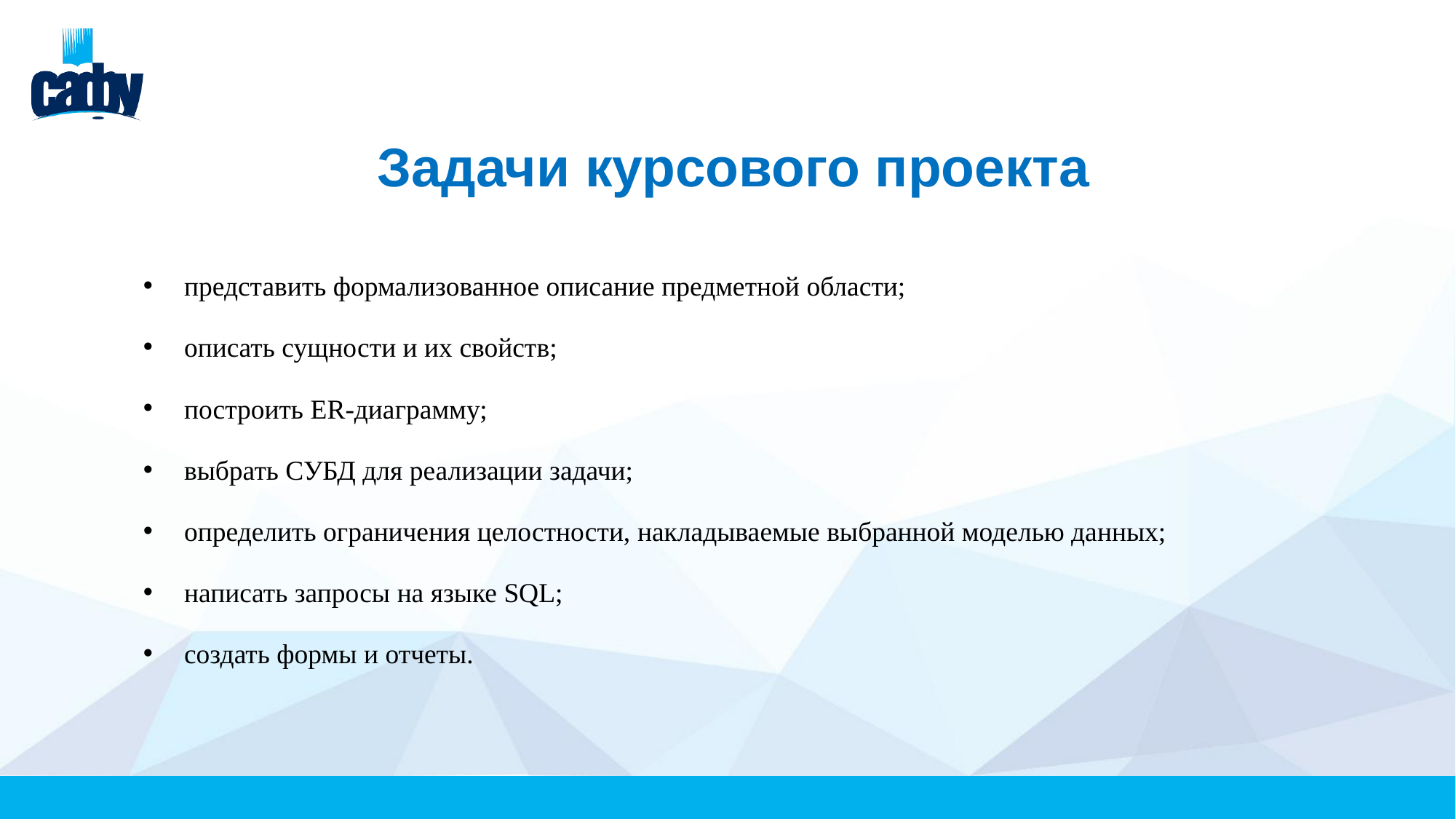

# Задачи курсового проекта
представить формализованное описание предметной области;
описать сущности и их свойств;
построить ER-диаграмму;
выбрать СУБД для реализации задачи;
определить ограничения целостности, накладываемые выбранной моделью данных;
написать запросы на языке SQL;
создать формы и отчеты.